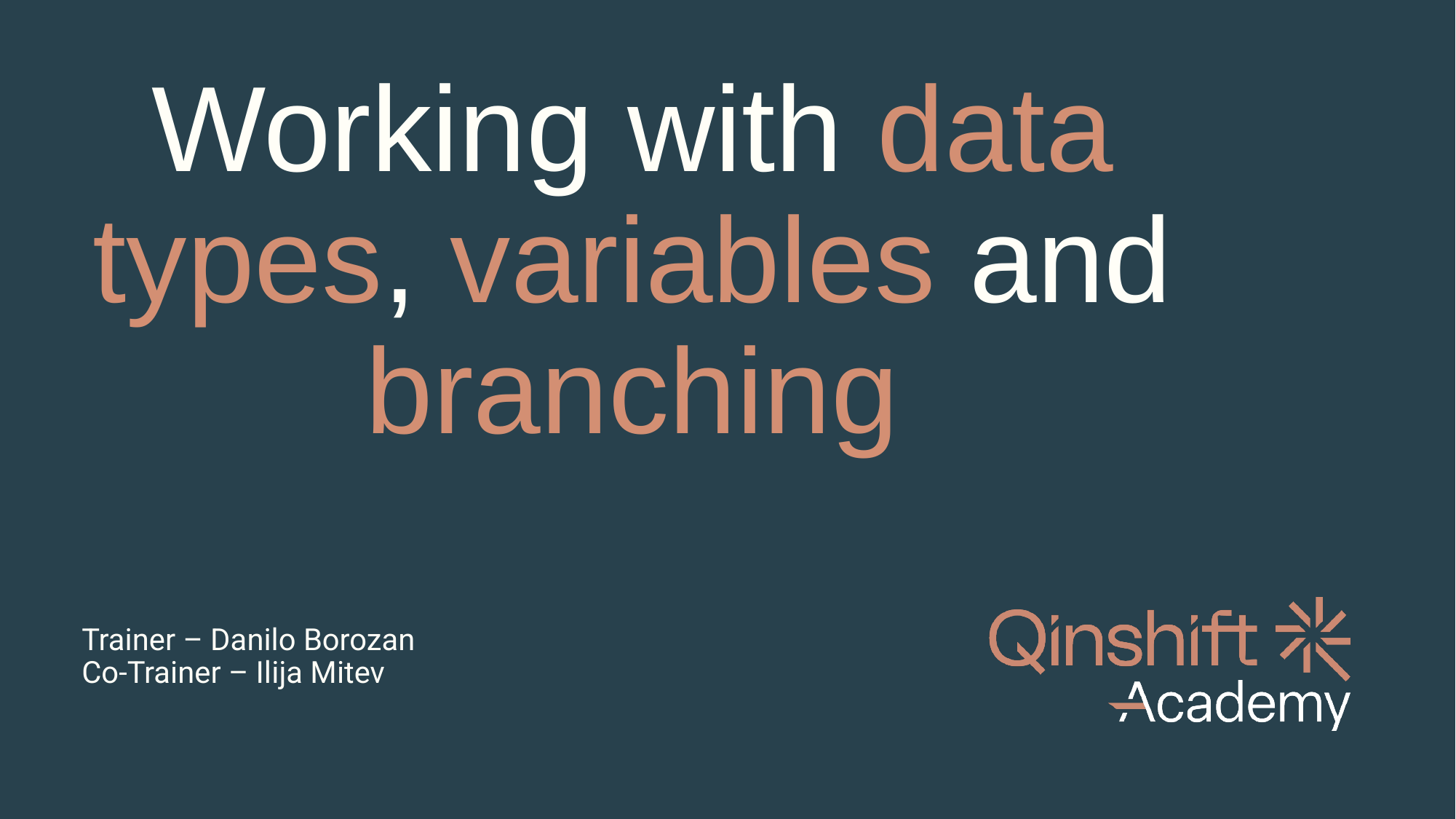

# Working with data types, variables and branching

Trainer – Danilo Borozan
Co-Trainer – Ilija Mitev